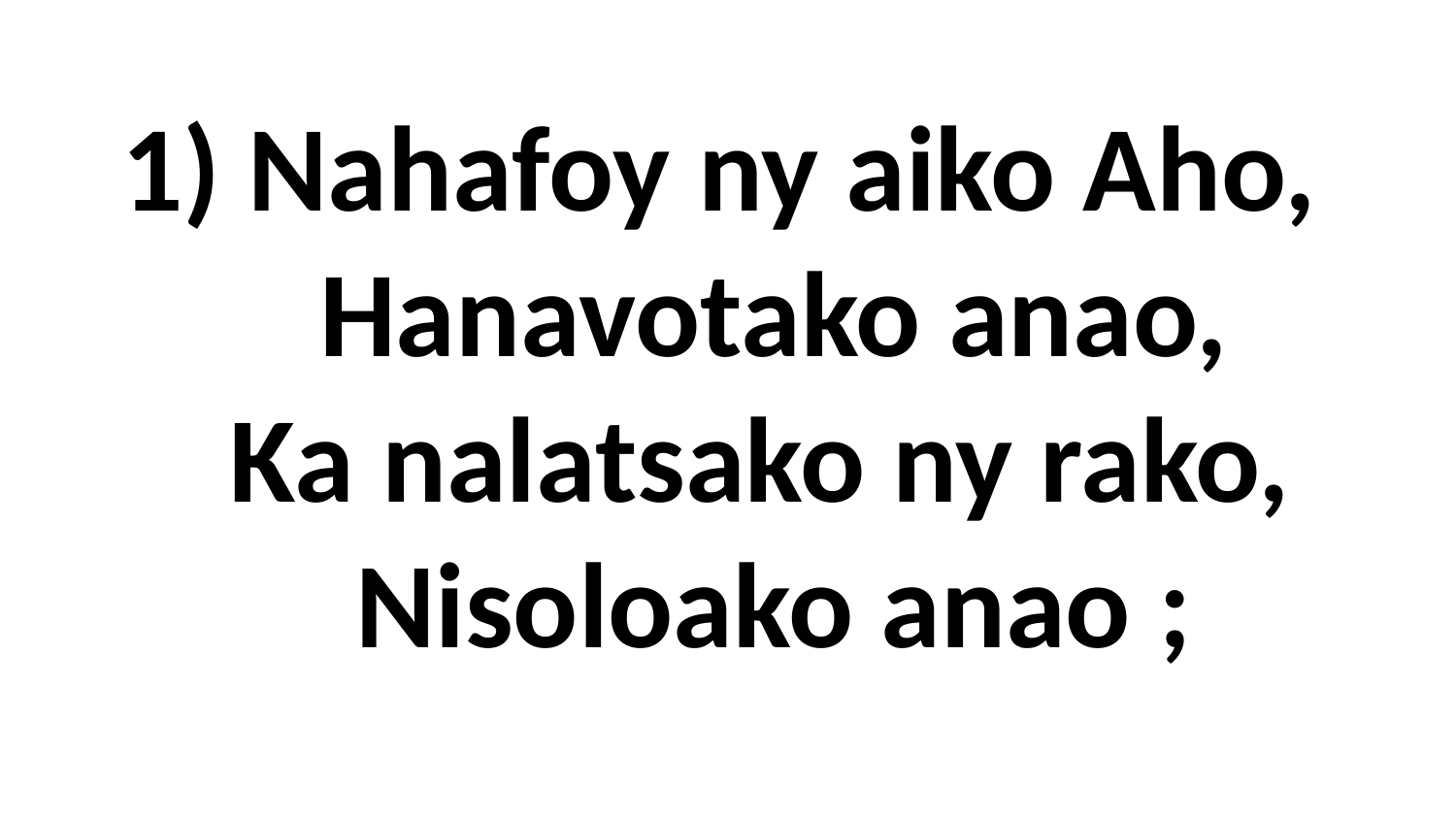

# 1) Nahafoy ny aiko Aho, Hanavotako anao, Ka nalatsako ny rako, Nisoloako anao ;